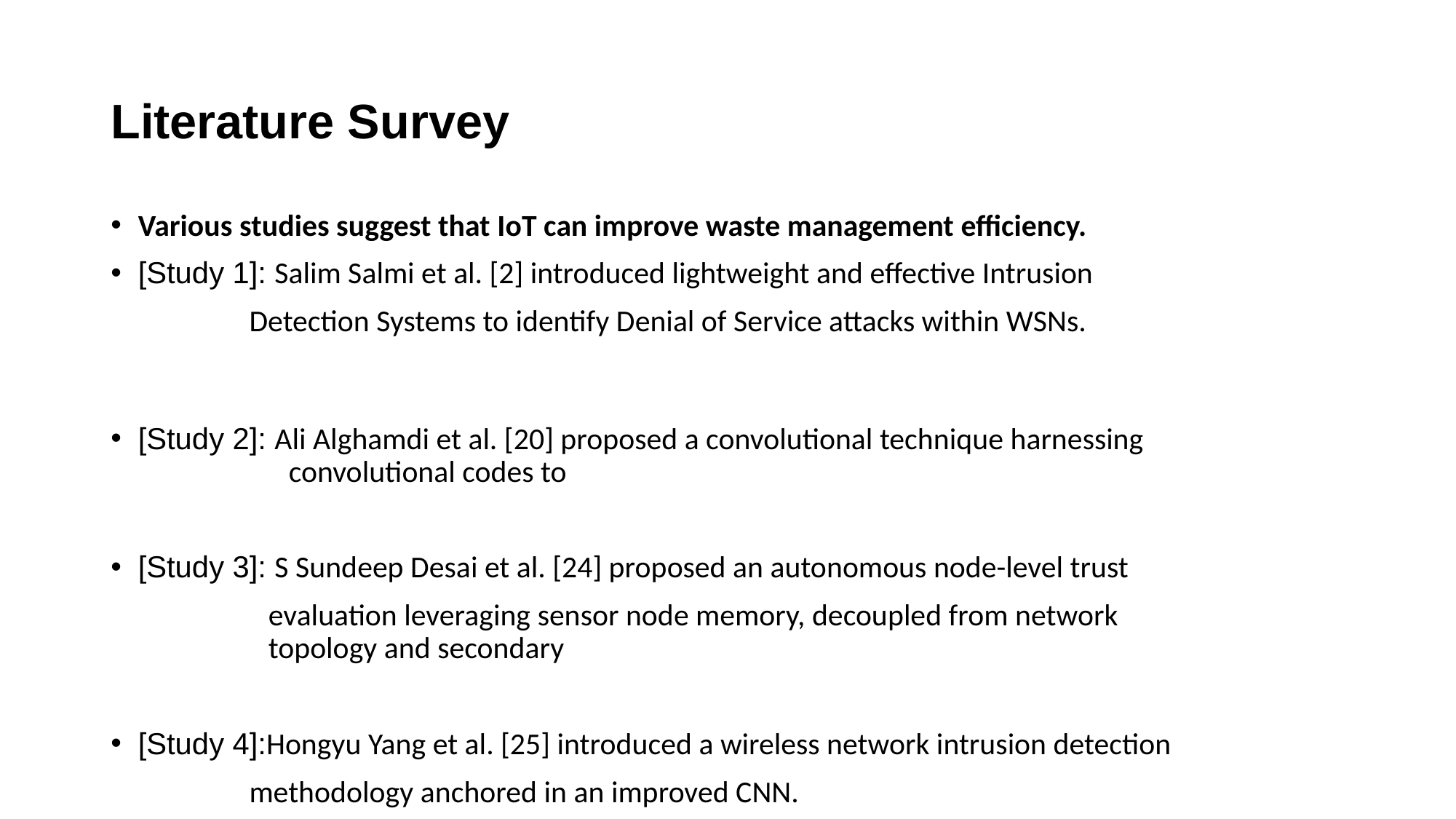

# Literature Survey
Various studies suggest that IoT can improve waste management efficiency.
[Study 1]: Salim Salmi et al. [2] introduced lightweight and effective Intrusion
                    Detection Systems to identify Denial of Service attacks within WSNs.

[Study 2]: Ali Alghamdi et al. [20] proposed a convolutional technique harnessing                              	      convolutional codes to

[Study 3]: S Sundeep Desai et al. [24] proposed an autonomous node-level trust
	       evaluation leveraging sensor node memory, decoupled from network         	                   	       topology and secondary

[Study 4]:Hongyu Yang et al. [25] introduced a wireless network intrusion detection
                    methodology anchored in an improved CNN.